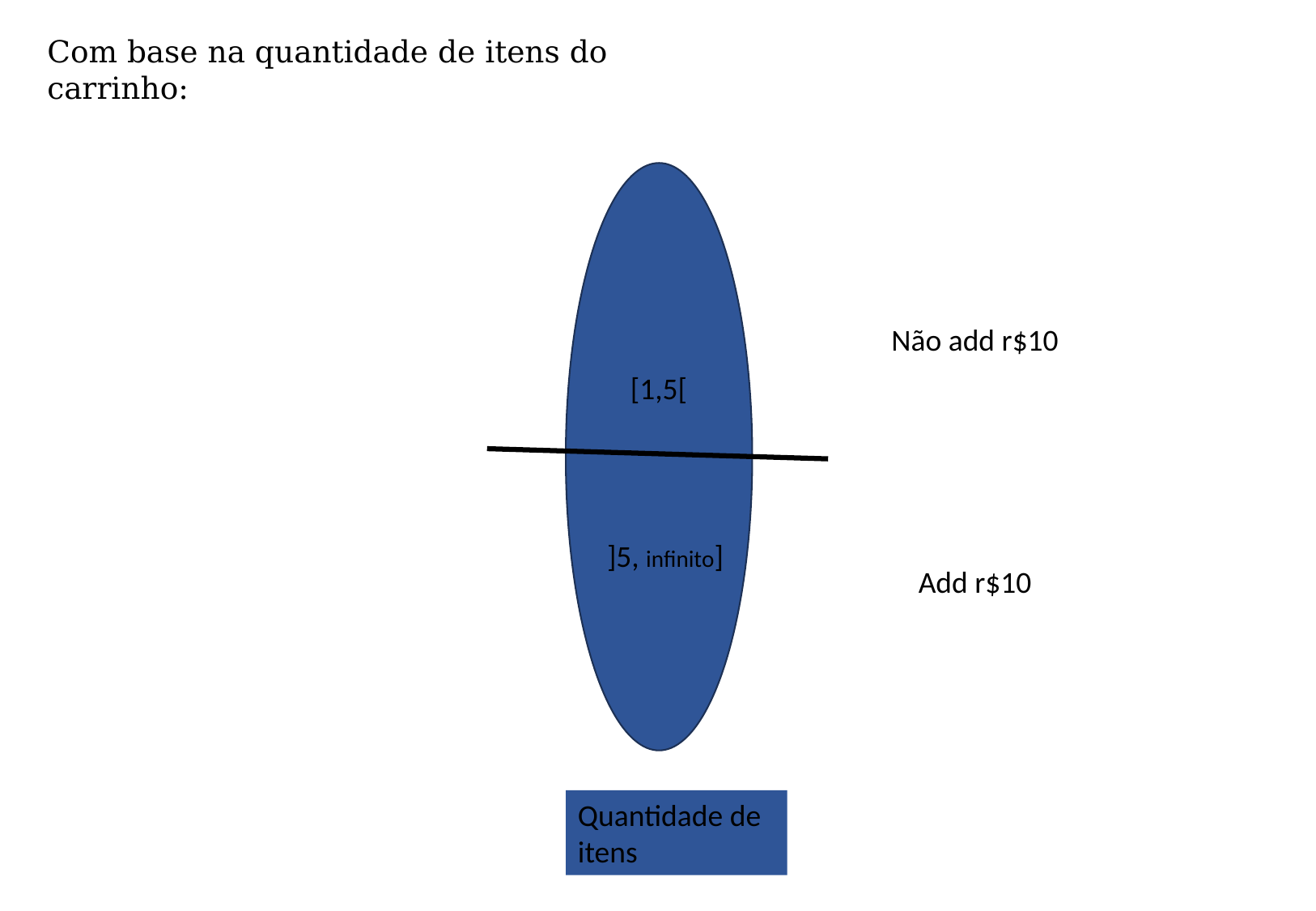

Com base na quantidade de itens do carrinho:

[1,5[
]5, infinito]
Quantidade de itens
Não add r$10
Add r$10